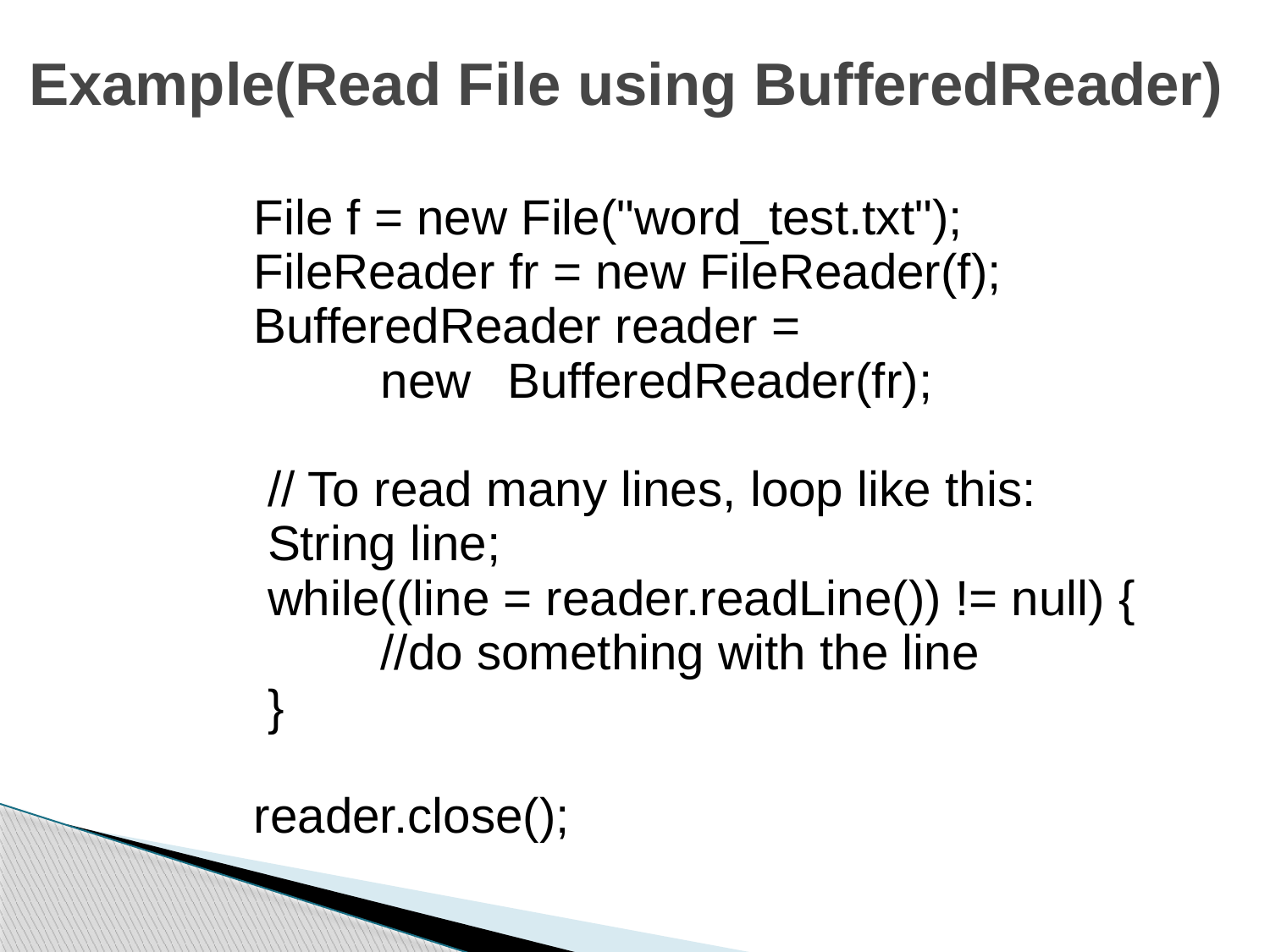

# Example(Read File using BufferedReader)
		File f = new File("word_test.txt");
		FileReader fr = new FileReader(f);
		BufferedReader reader =
			new 	BufferedReader(fr);

		 // To read many lines, loop like this:
		 String line;
		 while((line = reader.readLine()) != null) {
		 	//do something with the line
		 }

		reader.close();